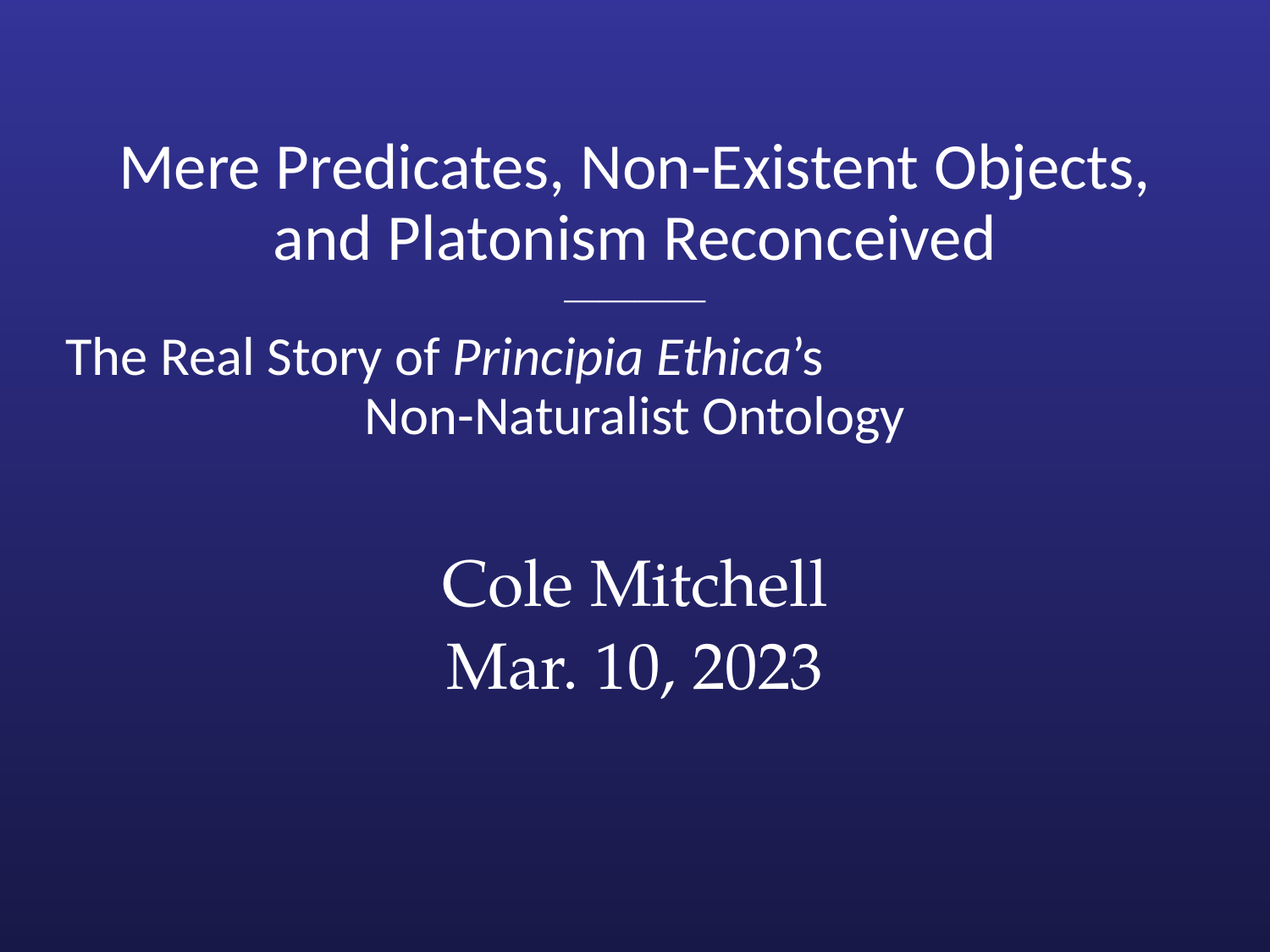

Mere Predicates, Non-Existent Objects,
and Platonism Reconceived
————
The Real Story of Principia Ethica’s                                Non-Naturalist Ontology

Cole Mitchell
Mar. 10, 2023